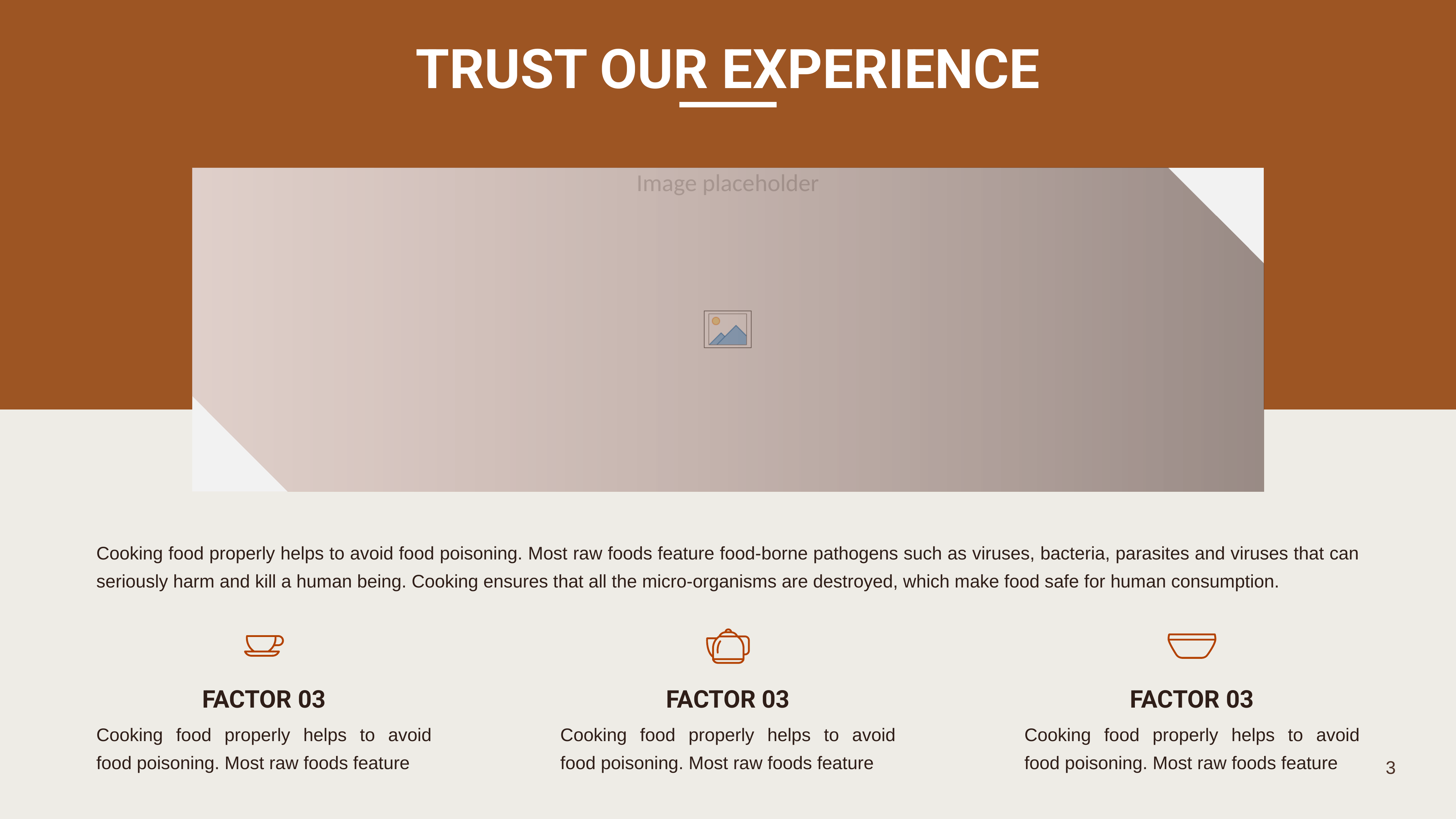

TRUST OUR EXPERIENCE

Cooking food properly helps to avoid food poisoning. Most raw foods feature food-borne pathogens such as viruses, bacteria, parasites and viruses that can seriously harm and kill a human being. Cooking ensures that all the micro-organisms are destroyed, which make food safe for human consumption.

FACTOR 03
FACTOR 03
FACTOR 03
Cooking food properly helps to avoid food poisoning. Most raw foods feature
Cooking food properly helps to avoid food poisoning. Most raw foods feature
Cooking food properly helps to avoid food poisoning. Most raw foods feature